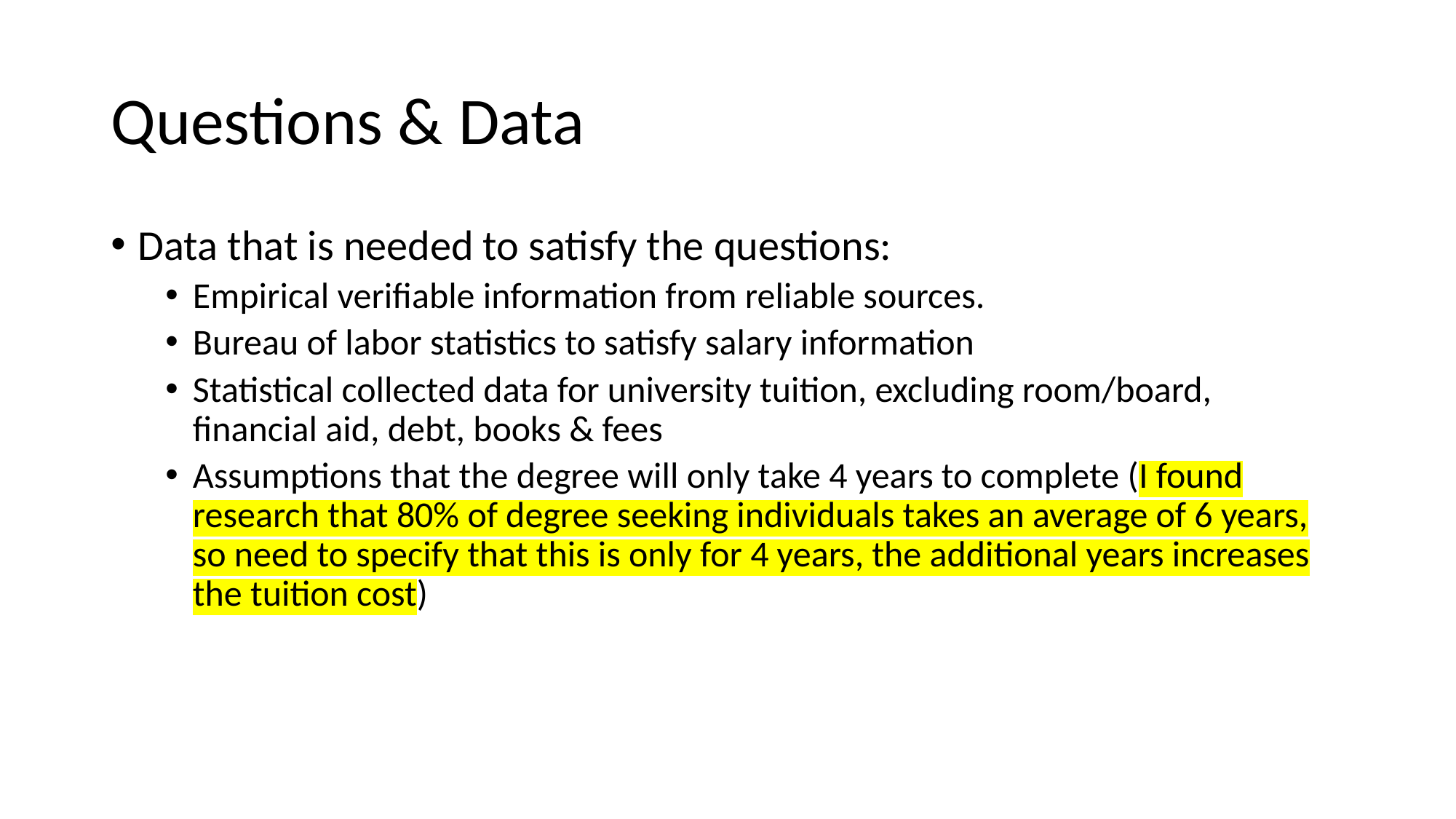

# Questions & Data
Data that is needed to satisfy the questions:
Empirical verifiable information from reliable sources.
Bureau of labor statistics to satisfy salary information
Statistical collected data for university tuition, excluding room/board, financial aid, debt, books & fees
Assumptions that the degree will only take 4 years to complete (I found research that 80% of degree seeking individuals takes an average of 6 years, so need to specify that this is only for 4 years, the additional years increases the tuition cost)